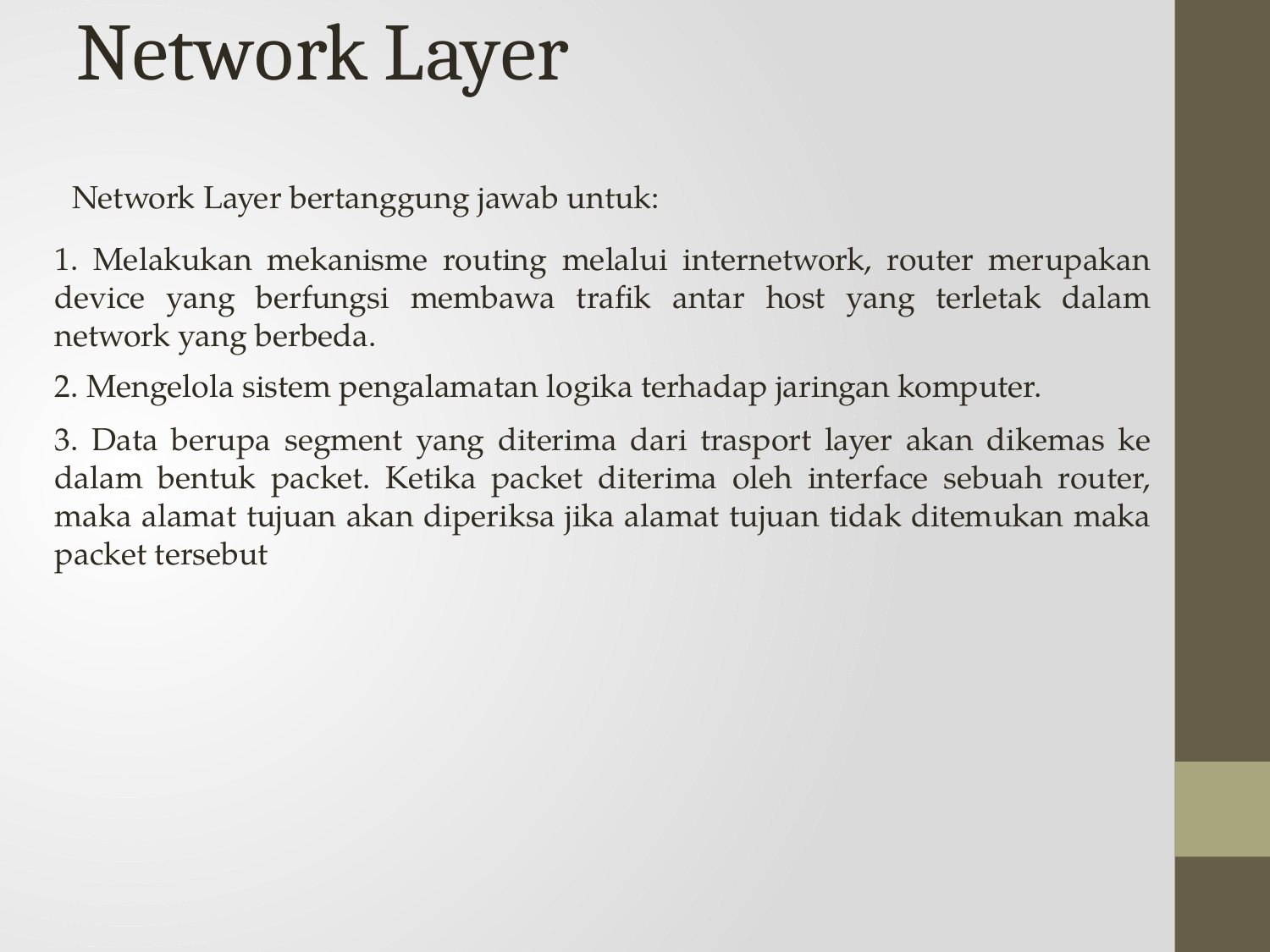

# Network Layer
Network Layer bertanggung jawab untuk:
1. Melakukan mekanisme routing melalui internetwork, router merupakan device yang berfungsi membawa trafik antar host yang terletak dalam network yang berbeda.
2. Mengelola sistem pengalamatan logika terhadap jaringan komputer.
3. Data berupa segment yang diterima dari trasport layer akan dikemas ke dalam bentuk packet. Ketika packet diterima oleh interface sebuah router, maka alamat tujuan akan diperiksa jika alamat tujuan tidak ditemukan maka packet tersebut